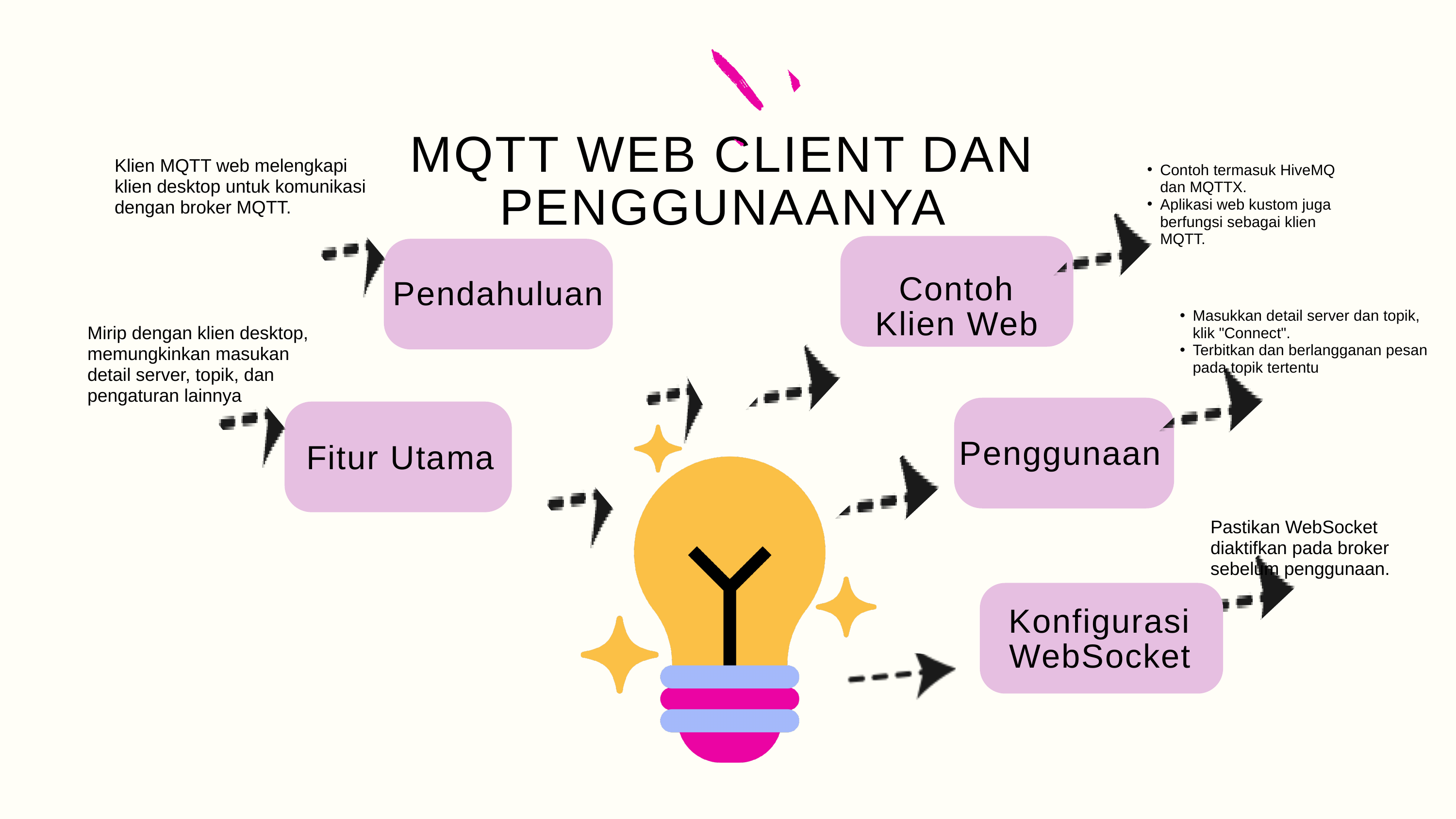

MQTT WEB CLIENT DAN PENGGUNAANYA
Klien MQTT web melengkapi klien desktop untuk komunikasi dengan broker MQTT.
Contoh termasuk HiveMQ dan MQTTX.
Aplikasi web kustom juga berfungsi sebagai klien MQTT.

Contoh Klien Web
Pendahuluan
Masukkan detail server dan topik, klik "Connect".
Terbitkan dan berlangganan pesan pada topik tertentu

Mirip dengan klien desktop, memungkinkan masukan detail server, topik, dan pengaturan lainnya

Penggunaan
Fitur Utama

Pastikan WebSocket diaktifkan pada broker sebelum penggunaan.

Konfigurasi WebSocket